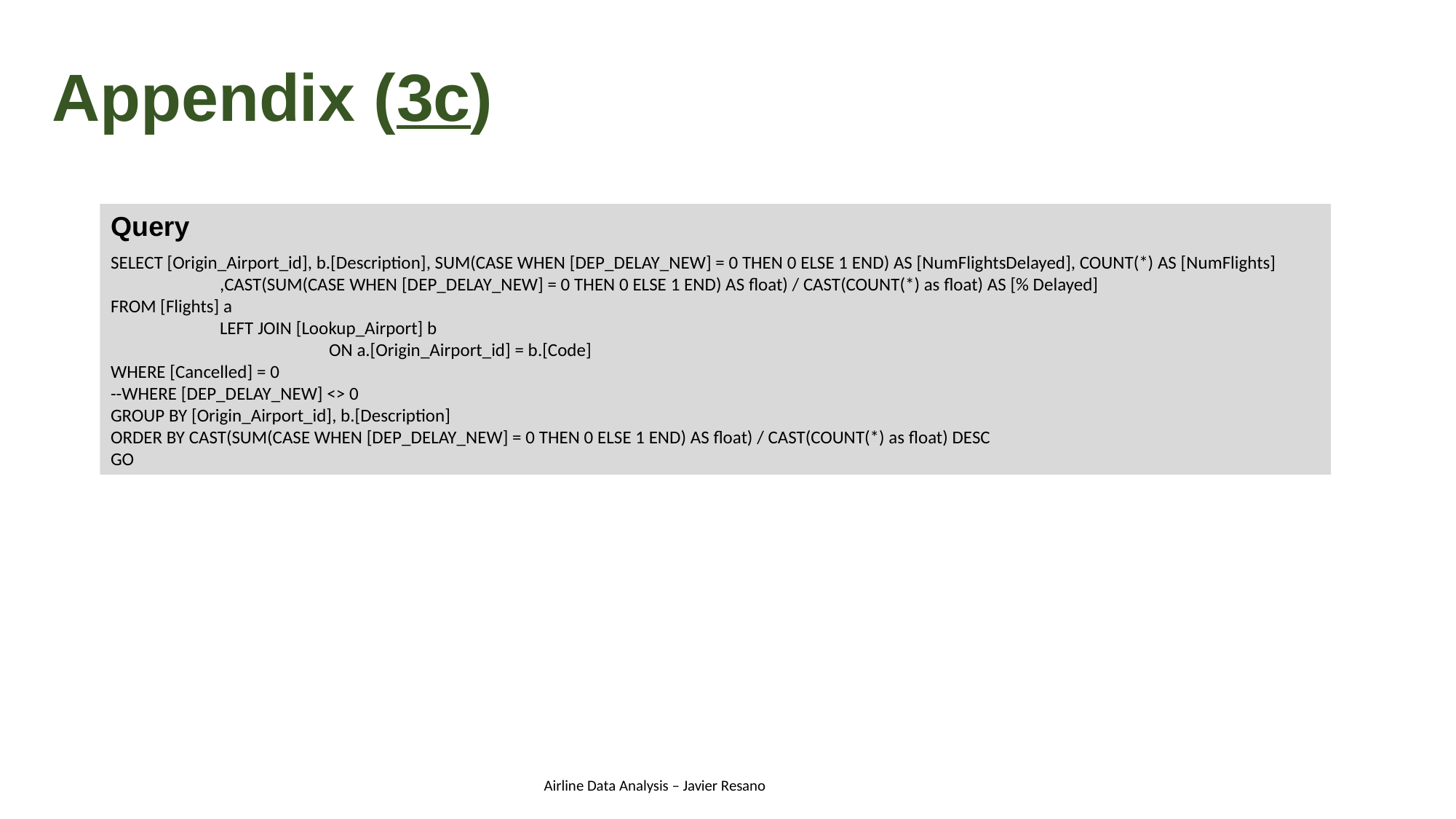

Appendix (3c)
Query
SELECT [Origin_Airport_id], b.[Description], SUM(CASE WHEN [DEP_DELAY_NEW] = 0 THEN 0 ELSE 1 END) AS [NumFlightsDelayed], COUNT(*) AS [NumFlights]
	,CAST(SUM(CASE WHEN [DEP_DELAY_NEW] = 0 THEN 0 ELSE 1 END) AS float) / CAST(COUNT(*) as float) AS [% Delayed]
FROM [Flights] a
	LEFT JOIN [Lookup_Airport] b
		ON a.[Origin_Airport_id] = b.[Code]
WHERE [Cancelled] = 0
--WHERE [DEP_DELAY_NEW] <> 0
GROUP BY [Origin_Airport_id], b.[Description]
ORDER BY CAST(SUM(CASE WHEN [DEP_DELAY_NEW] = 0 THEN 0 ELSE 1 END) AS float) / CAST(COUNT(*) as float) DESC
GO
Airline Data Analysis – Javier Resano